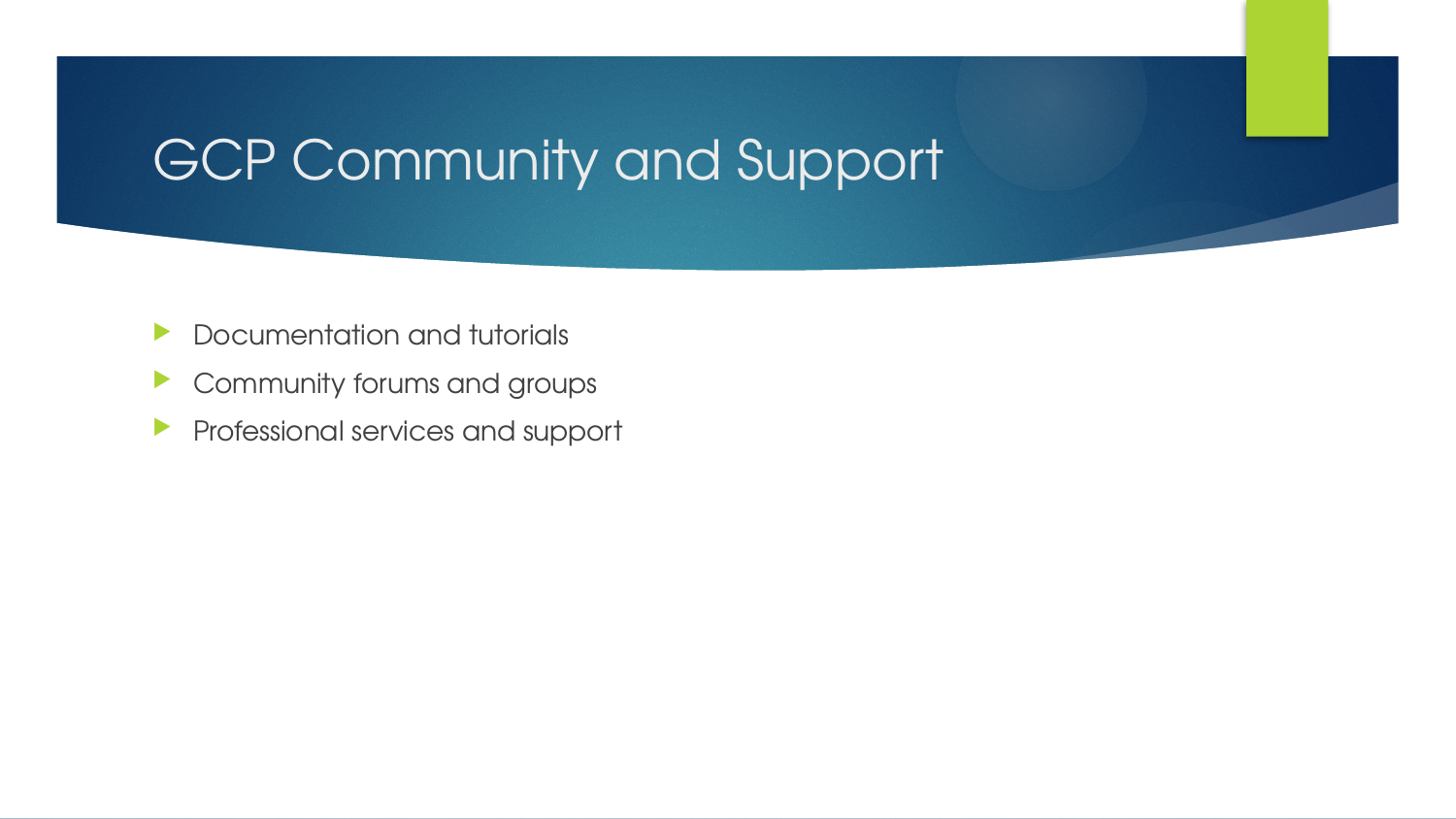

# GCP Community and Support
Documentation and tutorials
Community forums and groups
Professional services and support